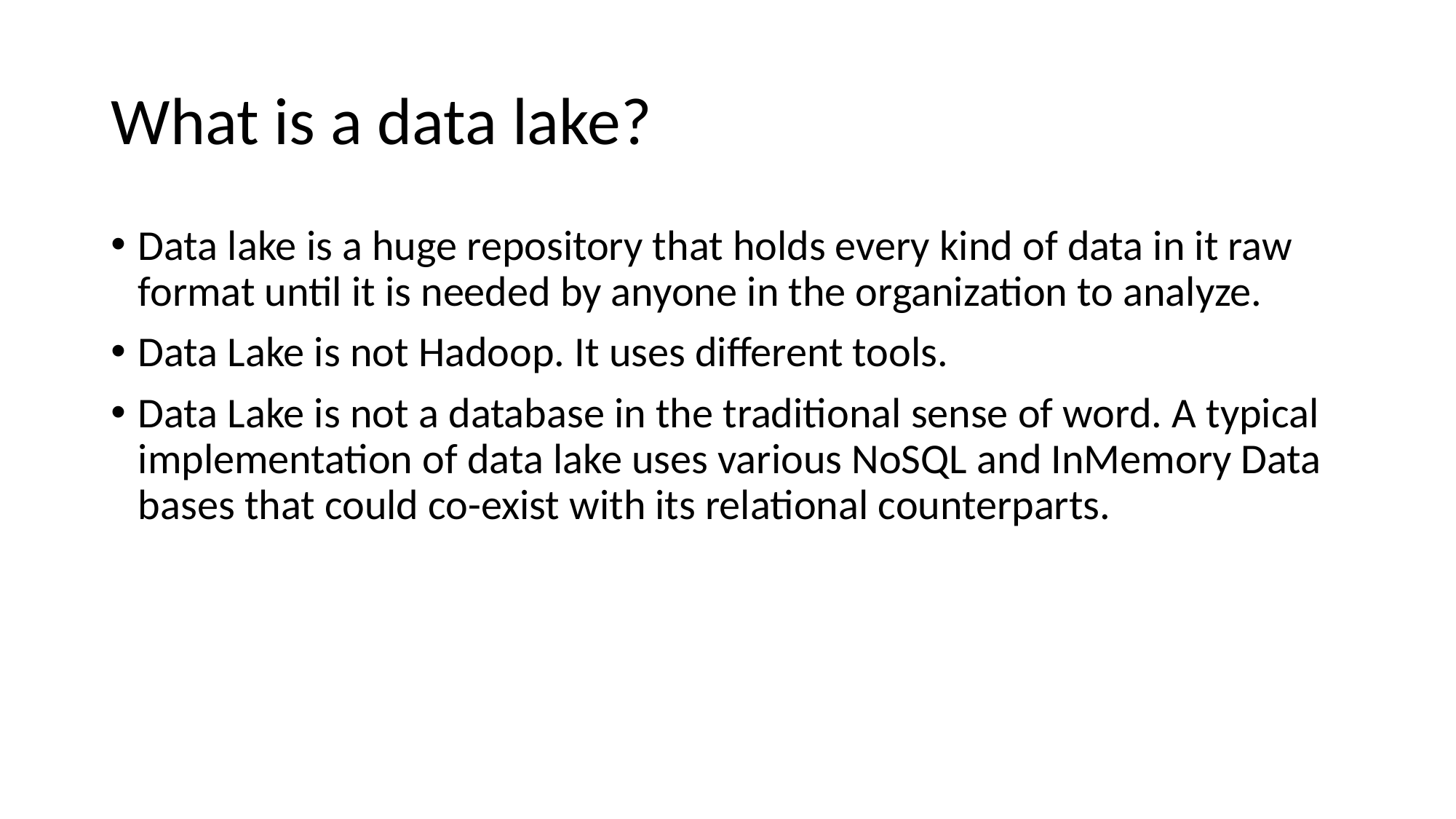

# What is a data lake?
Data lake is a huge repository that holds every kind of data in it raw format until it is needed by anyone in the organization to analyze.
Data Lake is not Hadoop. It uses different tools.
Data Lake is not a database in the traditional sense of word. A typical implementation of data lake uses various NoSQL and InMemory Data bases that could co-exist with its relational counterparts.